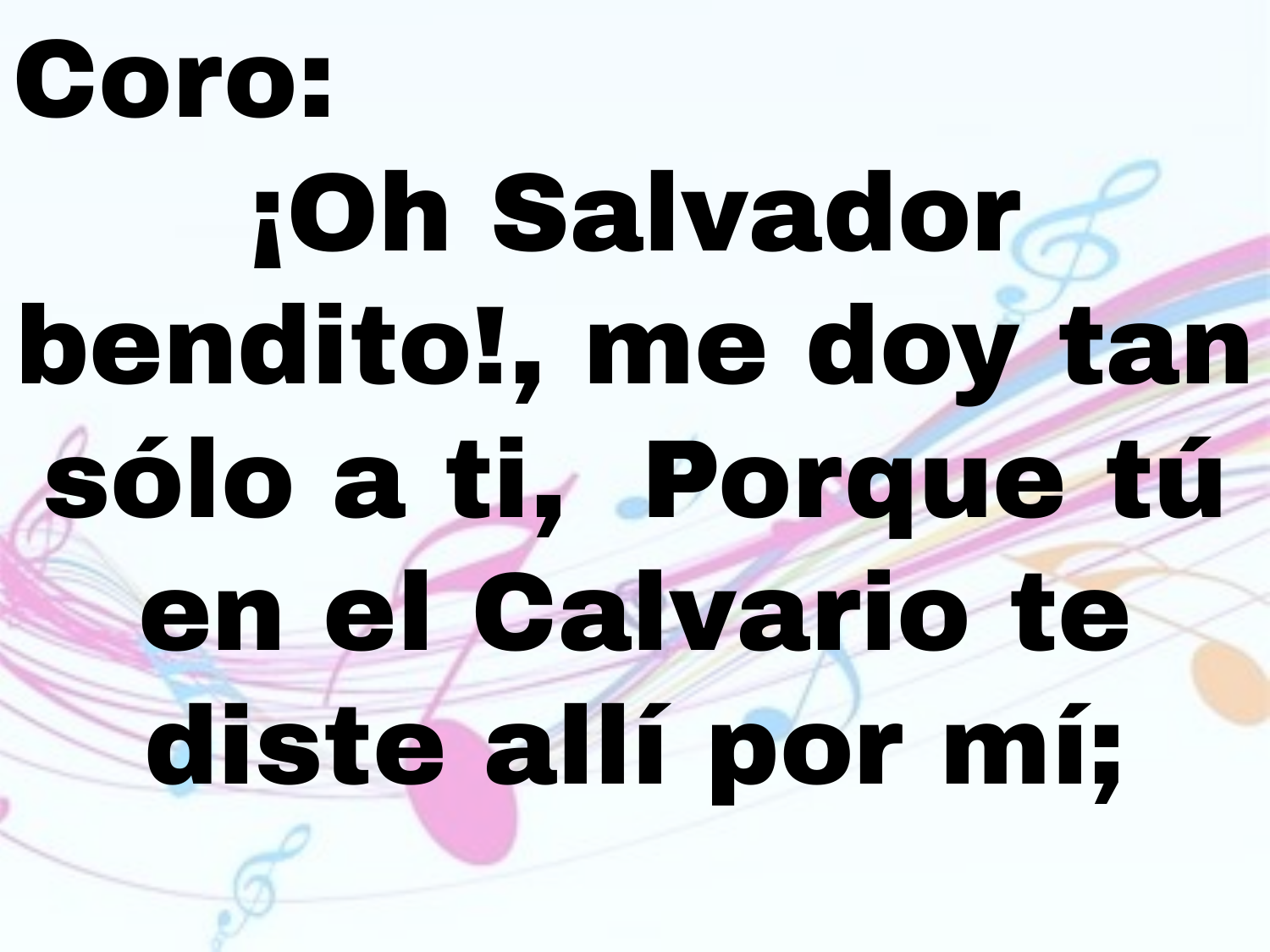

Coro:
¡Oh Salvador bendito!, me doy tan sólo a ti,  Porque tú en el Calvario te diste allí por mí;